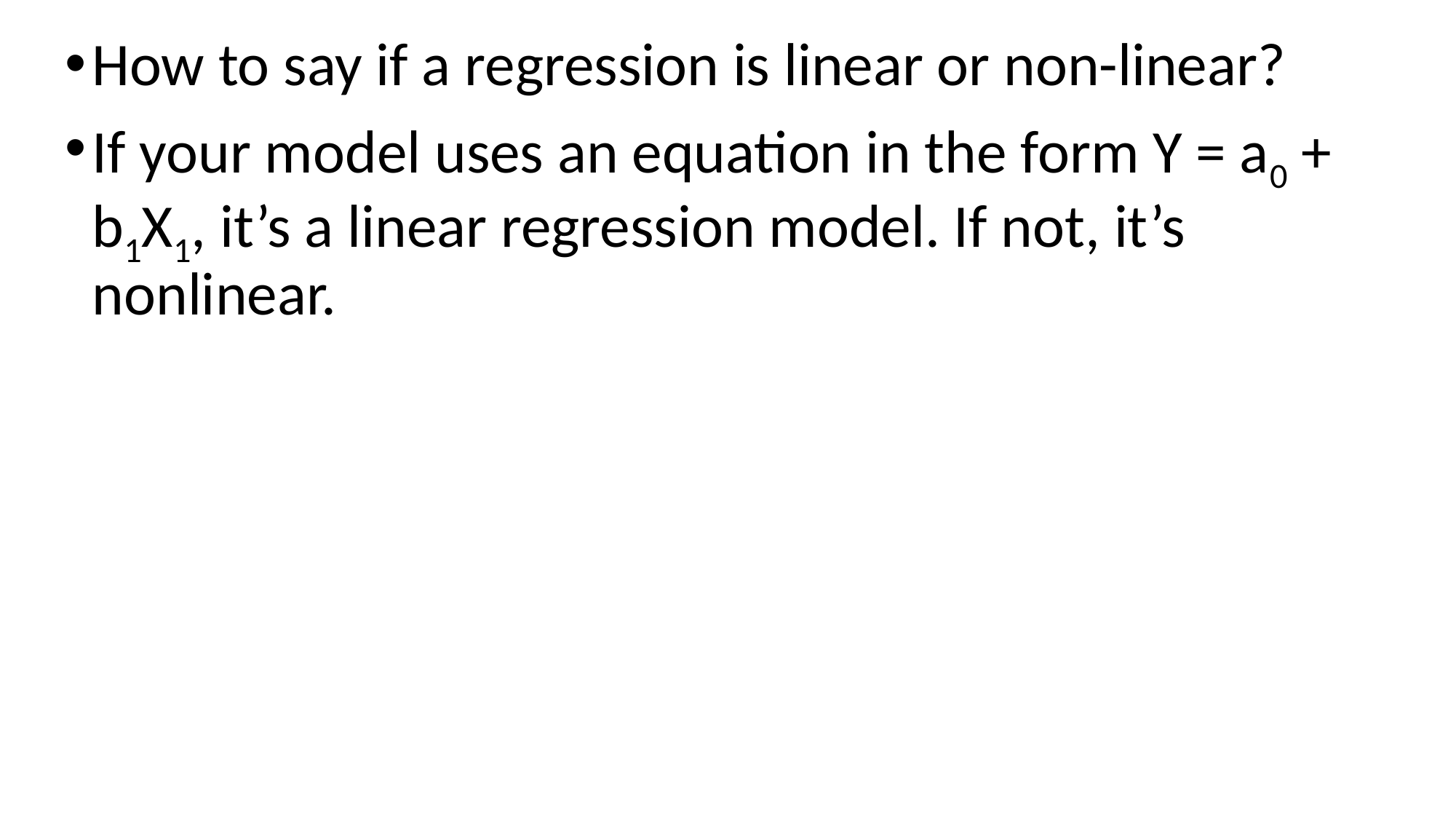

How to say if a regression is linear or non-linear?
If your model uses an equation in the form Y = a0 + b1X1, it’s a linear regression model. If not, it’s nonlinear.